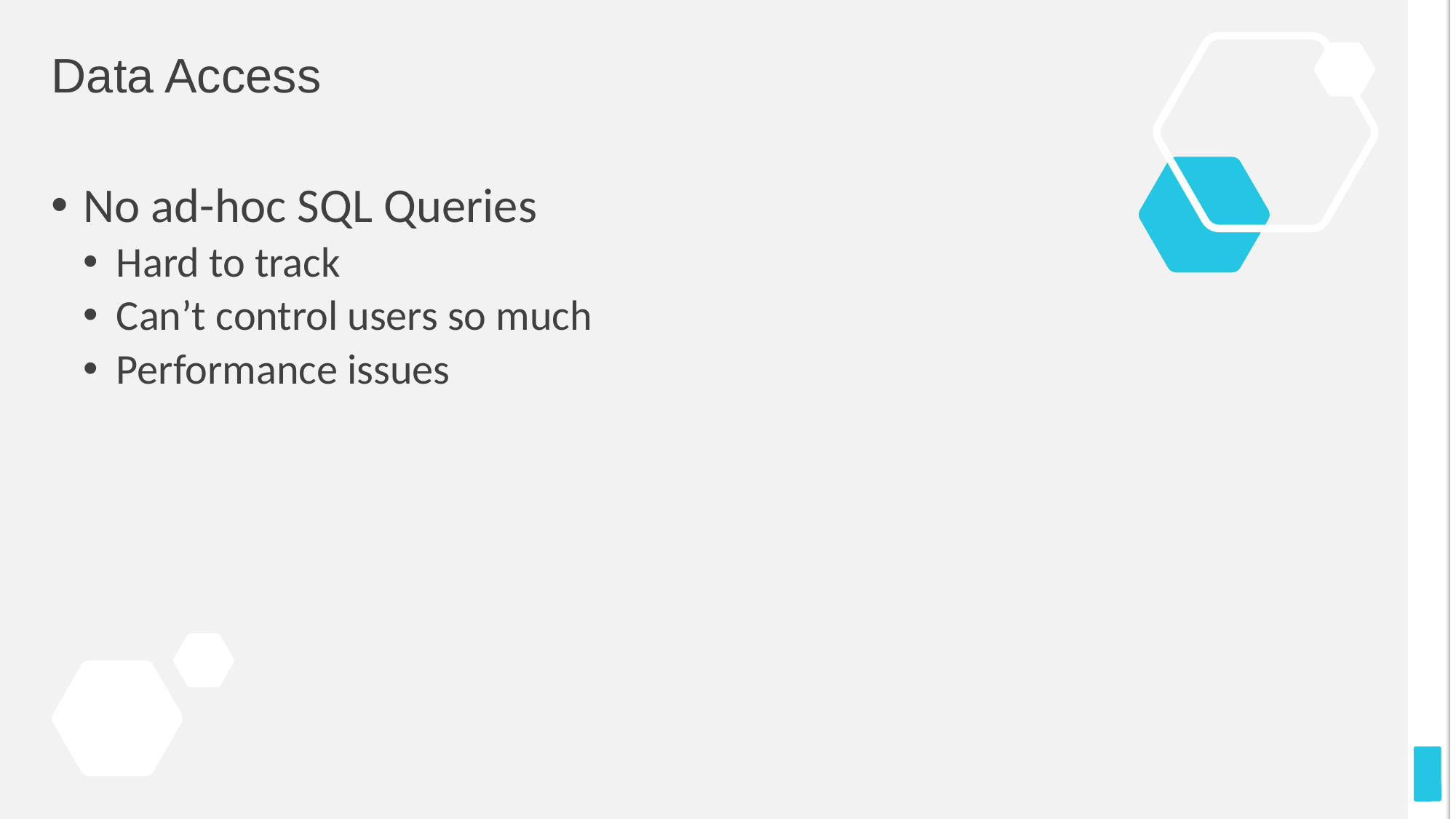

# Data Access
No ad-hoc SQL Queries
Hard to track
Can’t control users so much
Performance issues